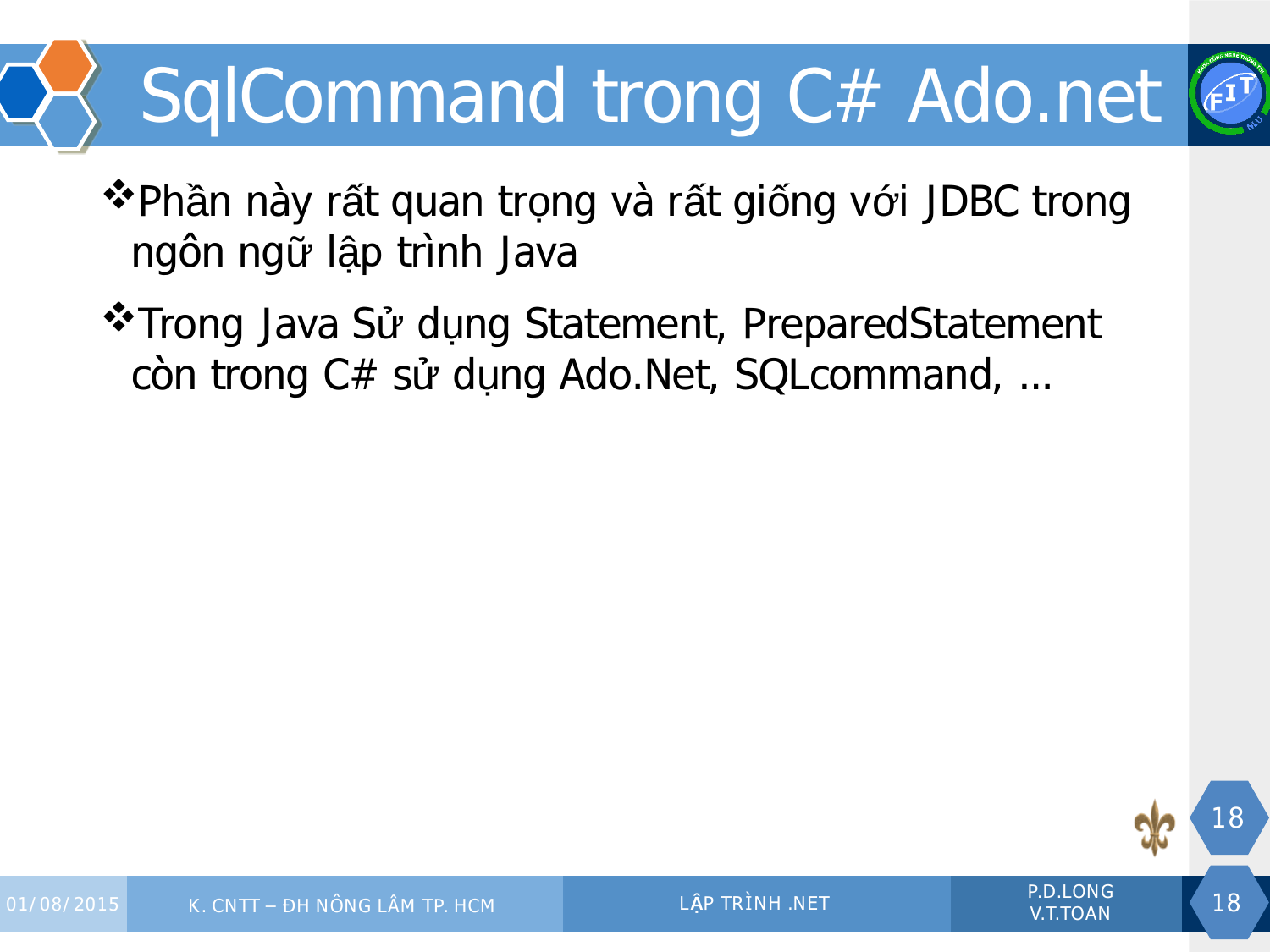

# SqlCommand trong C# Ado.net
Phần này rất quan trọng và rất giống với JDBC trong ngôn ngữ lập trình Java
Trong Java Sử dụng Statement, PreparedStatement còn trong C# sử dụng Ado.Net, SQLcommand, …
18
01/08/2015
K. CNTT – ĐH NÔNG LÂM TP. HCM